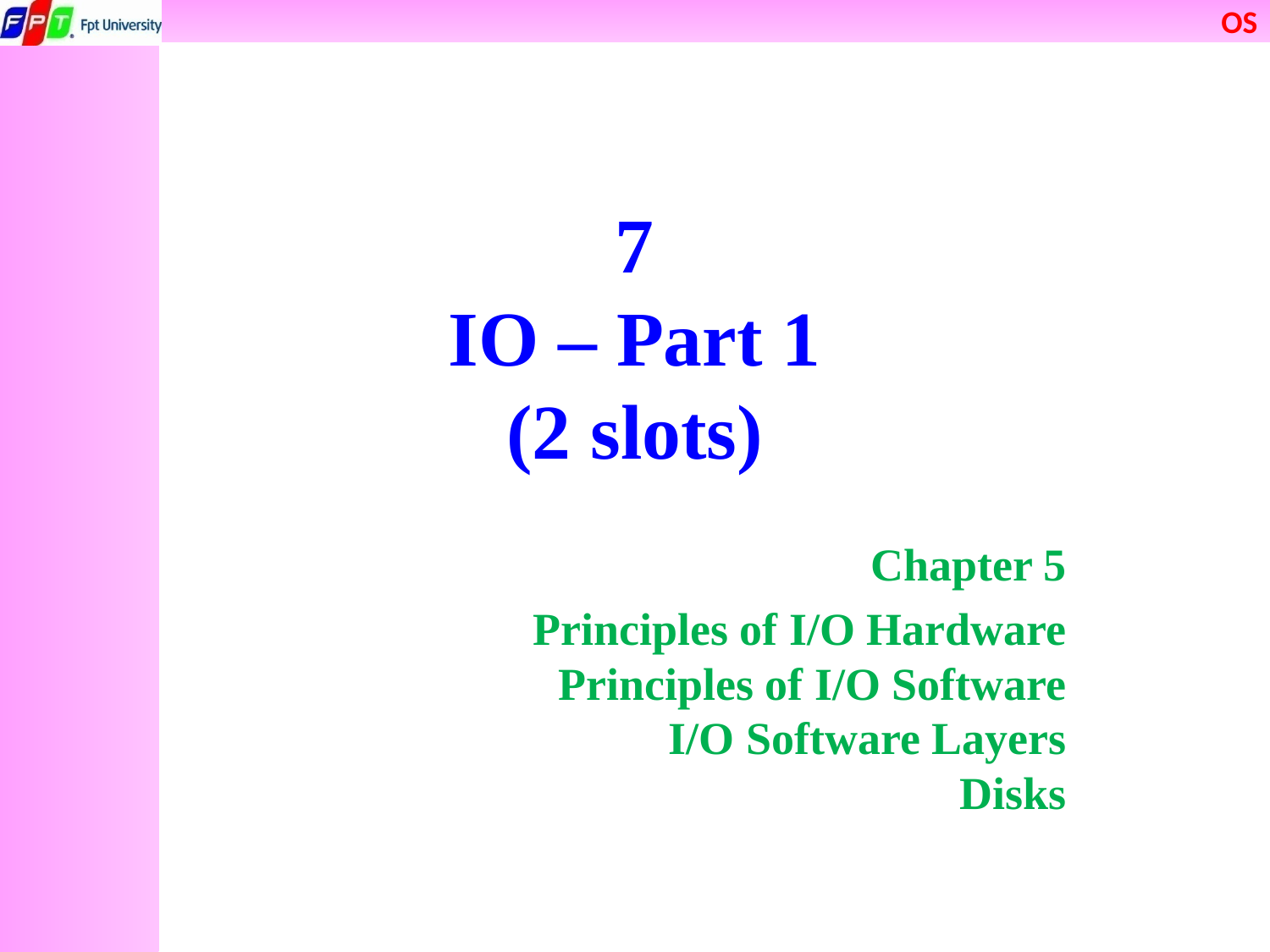

# 7 IO – Part 1 (2 slots)
Chapter 5
Principles of I/O Hardware
Principles of I/O Software
I/O Software Layers
Disks